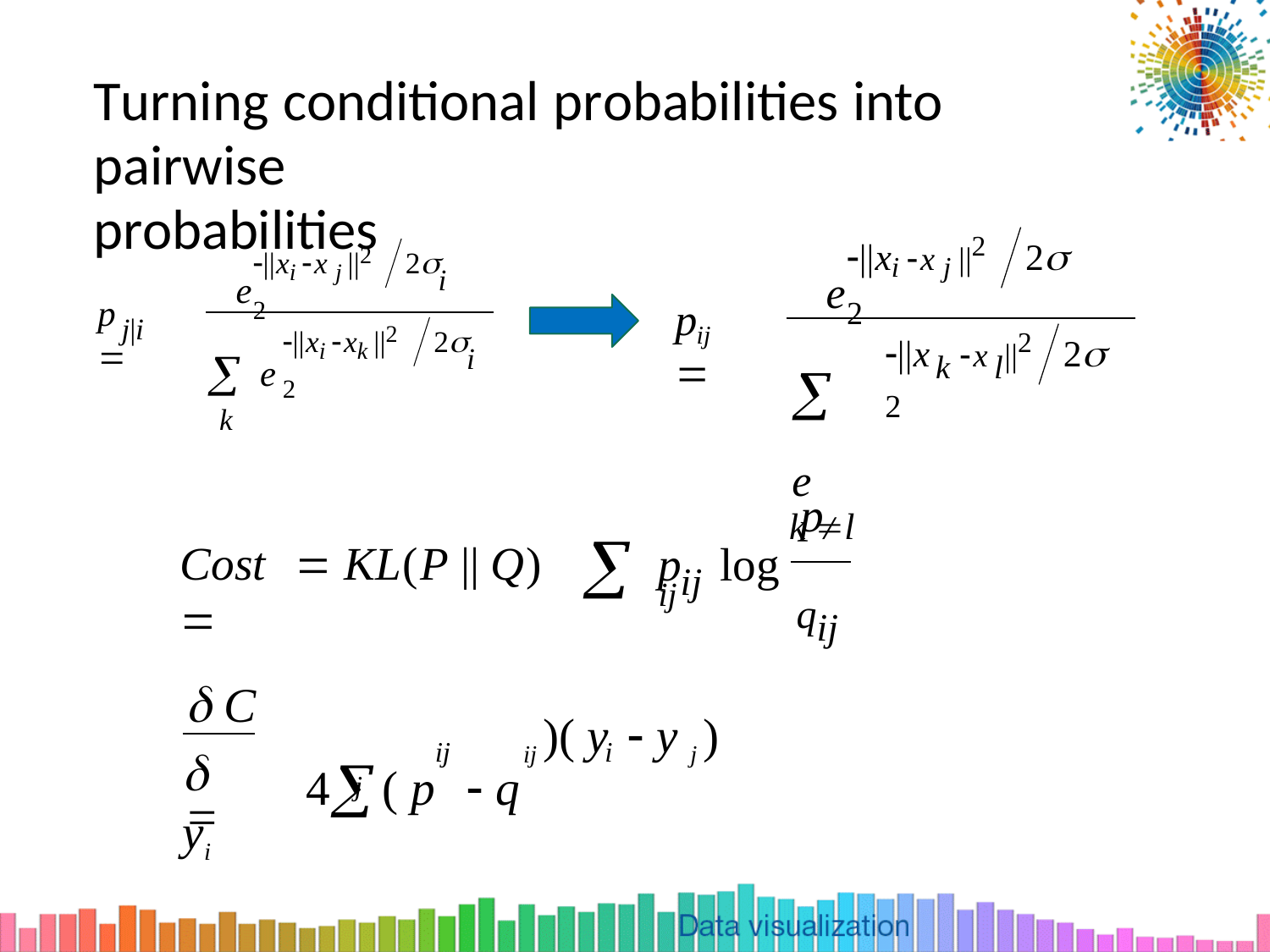

Turning conditional probabilities into pairwise
probabilities
−||xi −x j ||2	2σ 2

−||xi −x j ||2	2σ 2

i
e
e
p	=
p	=

j|i
−||xi −xk ||2	2σ 2

−||x	−x  ||2	2σ 2

ij

∑ e
k
i
k	l
∑	e
k ≠l
p
p	log	ij
∑
Cost	= KL(P || Q) =
ij

qij
δ C	=
4∑( p	− q
ij )( y	− y j )

ij
i
δ yi
j